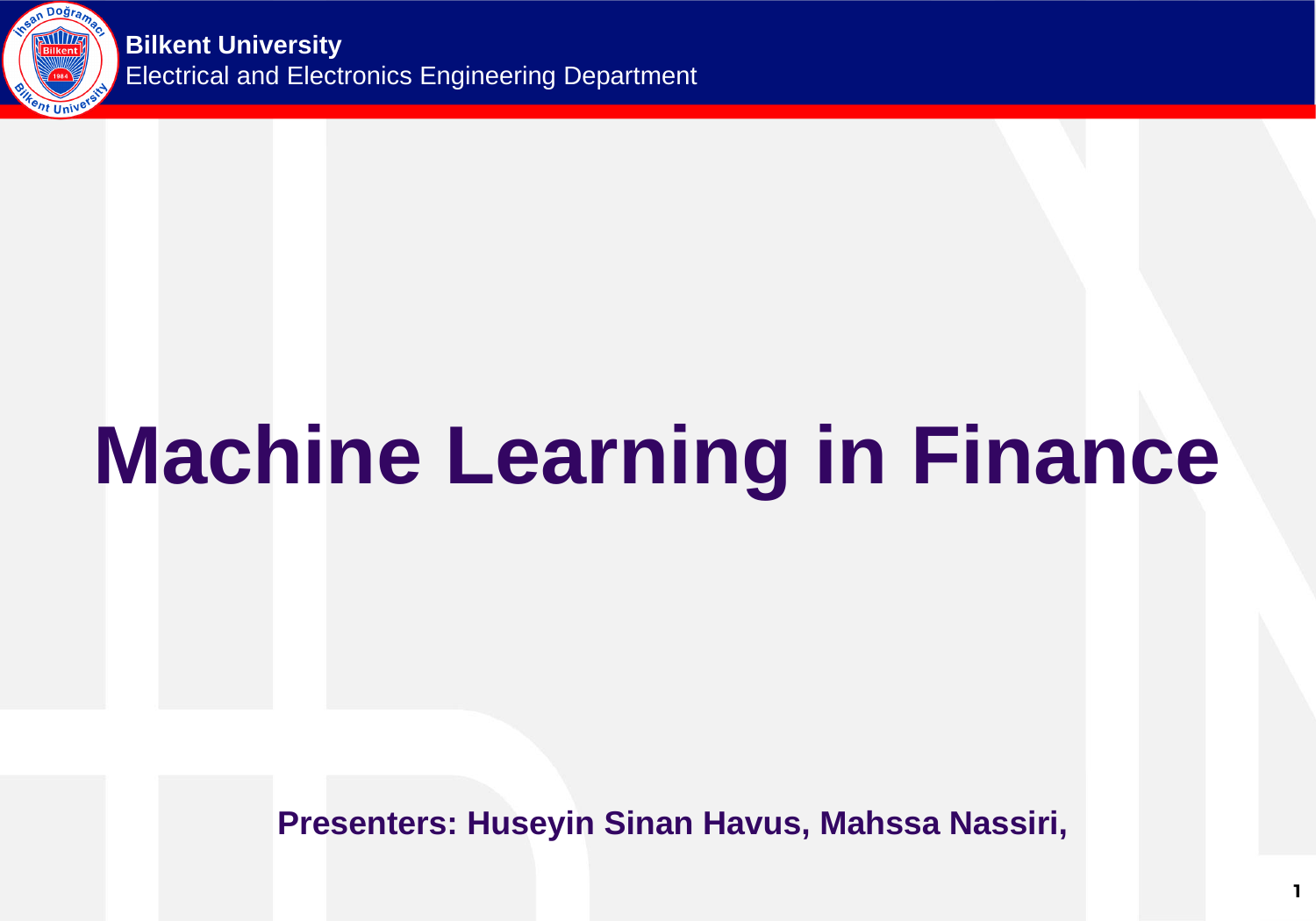

# Machine Learning in Finance
Presenters: Huseyin Sinan Havus, Mahssa Nassiri,